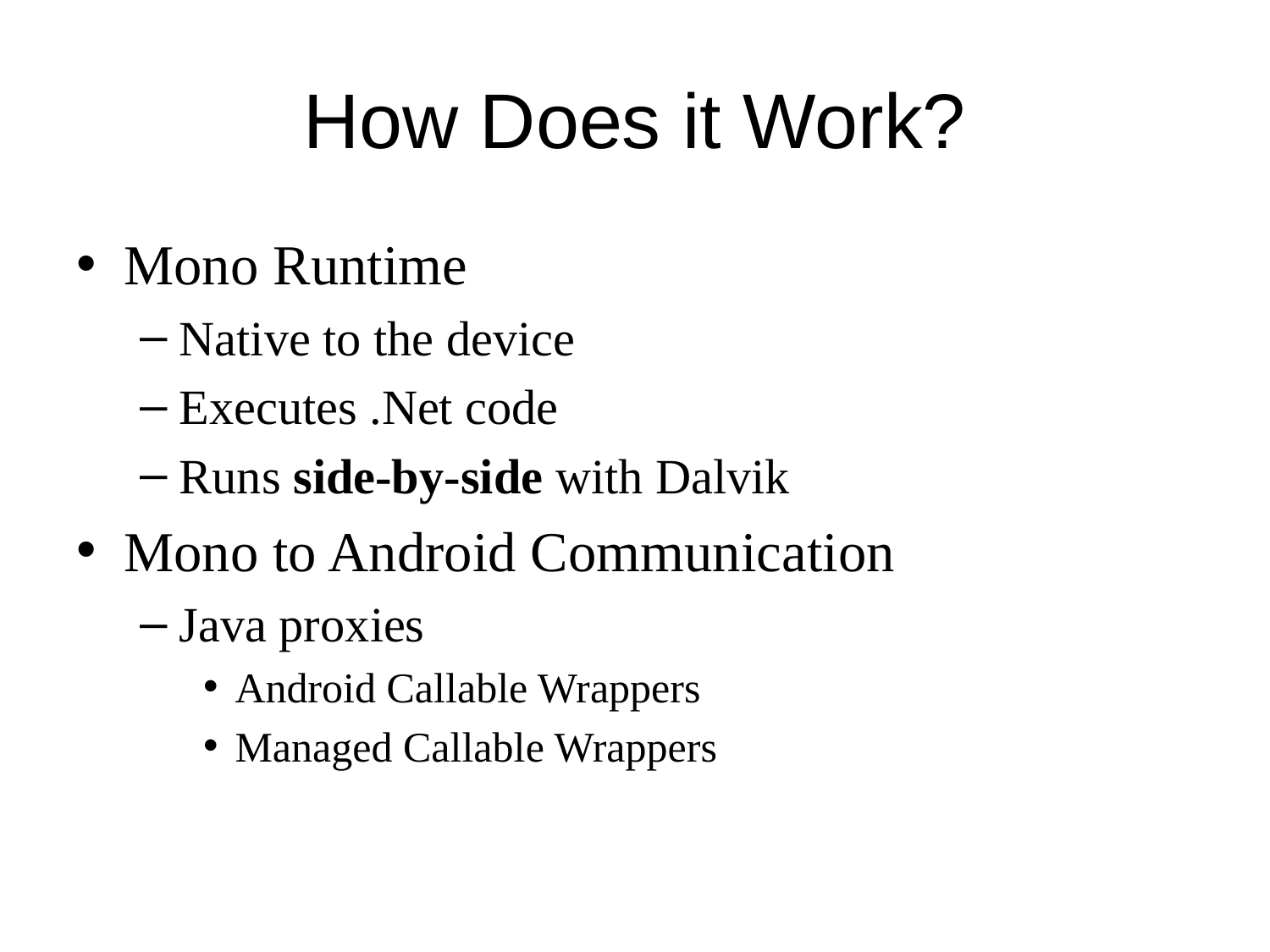

# How Does it Work?
Mono Runtime
Native to the device
Executes .Net code
Runs side-by-side with Dalvik
Mono to Android Communication
Java proxies
Android Callable Wrappers
Managed Callable Wrappers